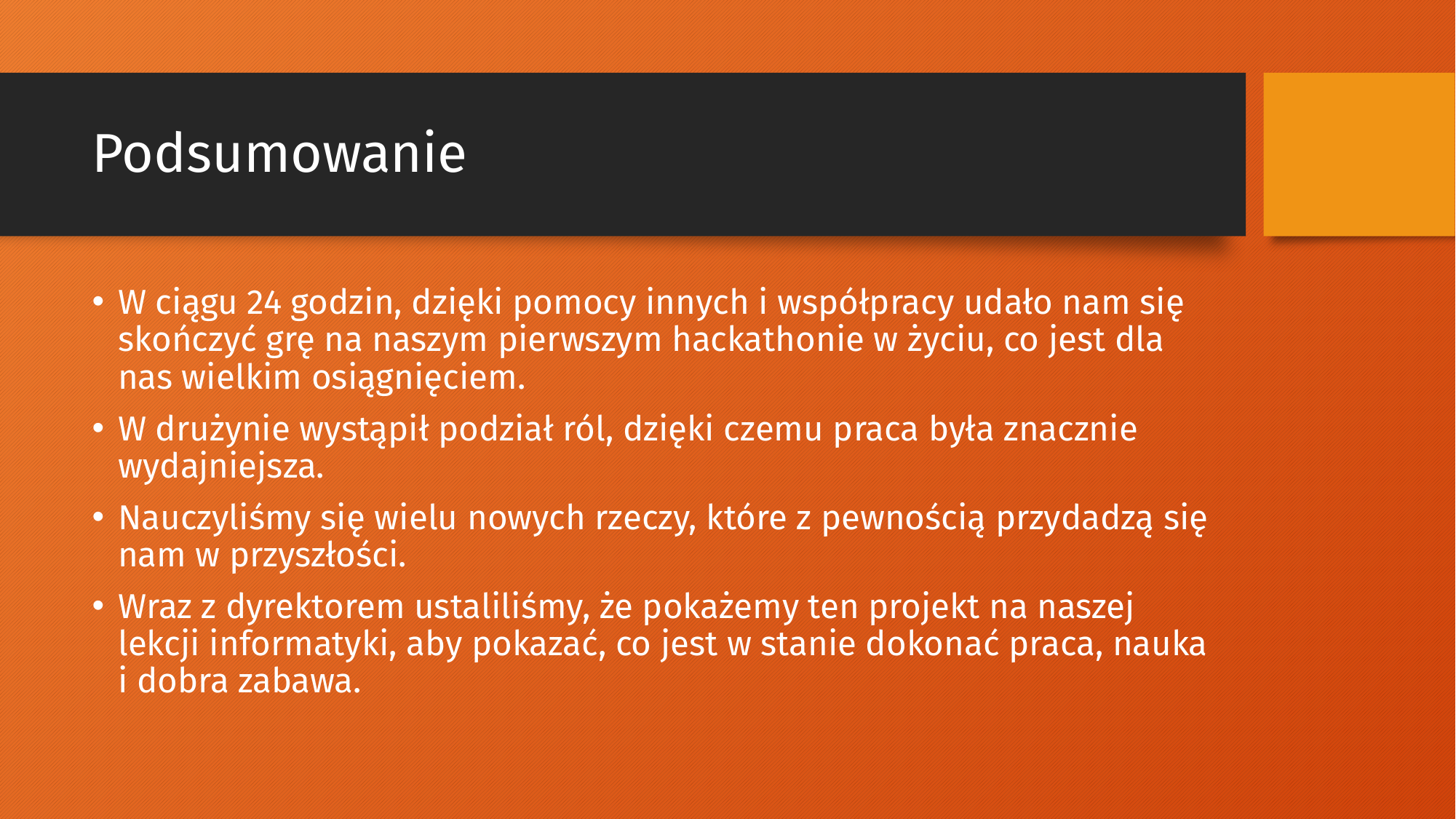

# Podsumowanie
W ciągu 24 godzin, dzięki pomocy innych i współpracy udało nam się skończyć grę na naszym pierwszym hackathonie w życiu, co jest dla nas wielkim osiągnięciem.
W drużynie wystąpił podział ról, dzięki czemu praca była znacznie wydajniejsza.
Nauczyliśmy się wielu nowych rzeczy, które z pewnością przydadzą się nam w przyszłości.
Wraz z dyrektorem ustaliliśmy, że pokażemy ten projekt na naszej lekcji informatyki, aby pokazać, co jest w stanie dokonać praca, nauka i dobra zabawa.